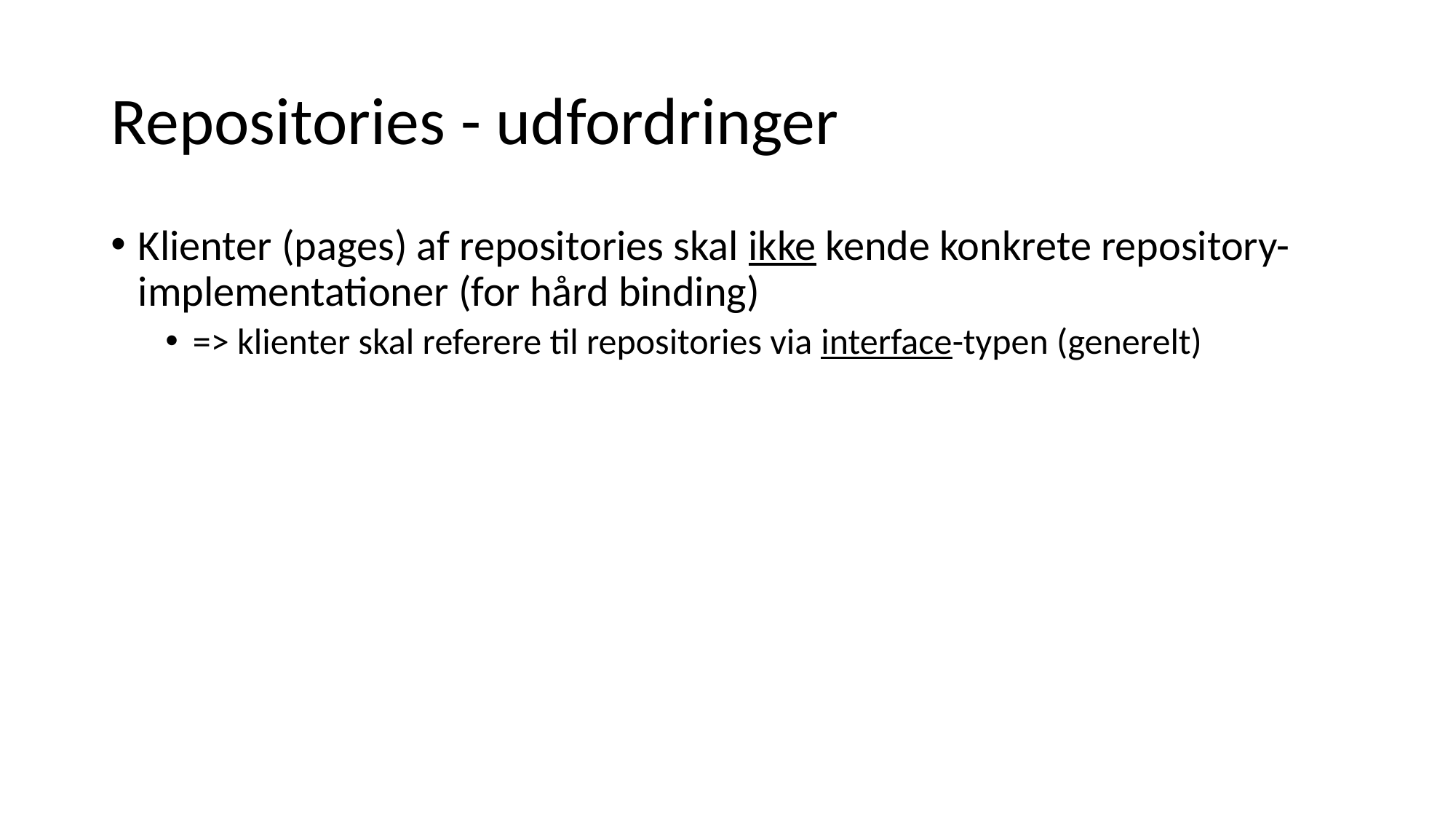

# Repositories - udfordringer
Klienter (pages) af repositories skal ikke kende konkrete repository-implementationer (for hård binding)
=> klienter skal referere til repositories via interface-typen (generelt)